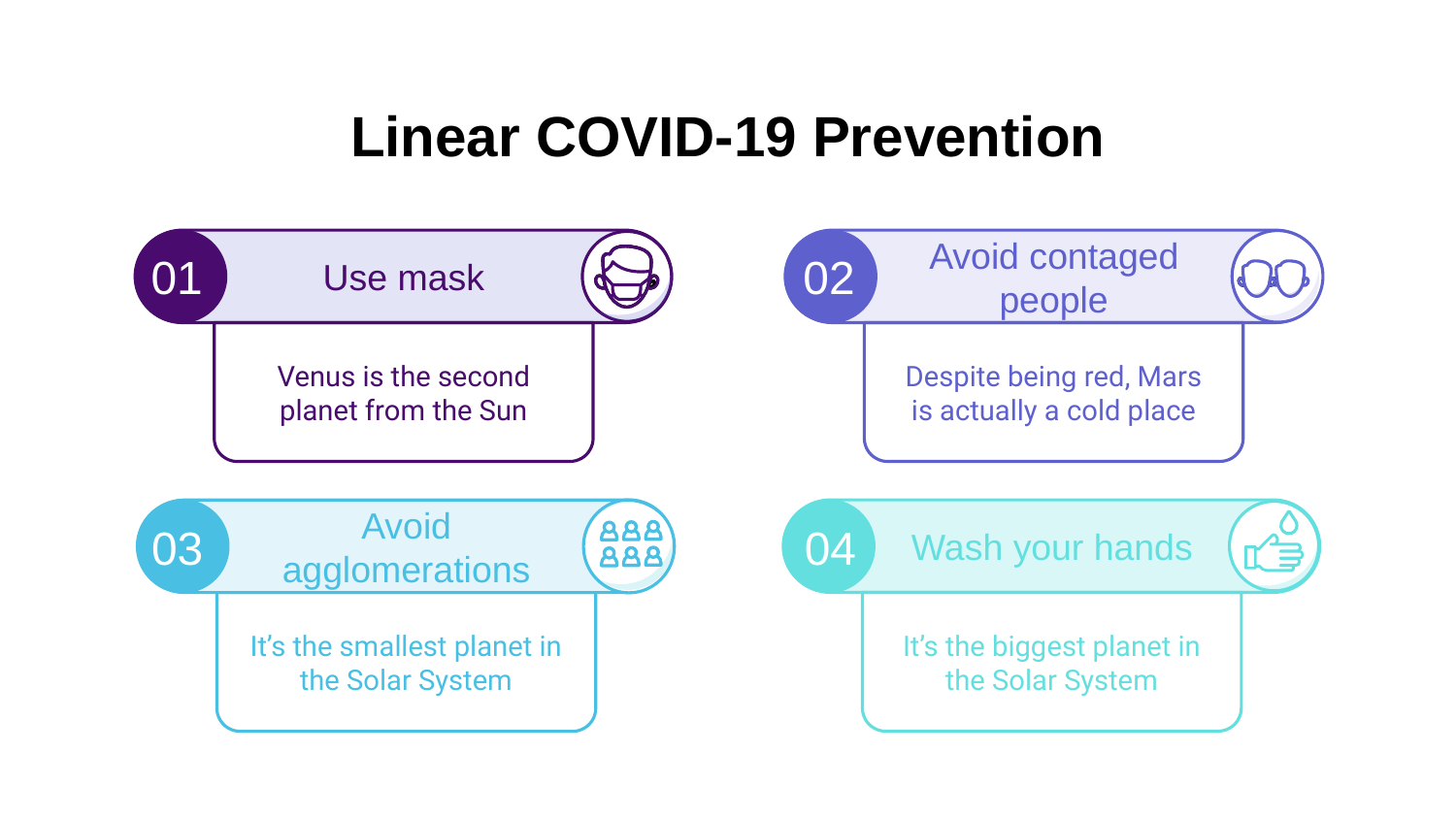

# Linear COVID-19 Prevention

01

Use mask
Venus is the second planet from the Sun

02

Avoid contaged people

Despite being red, Mars is actually a cold place

03

Avoid agglomerations

It’s the smallest planet in the Solar System

04

Wash your hands

It’s the biggest planet in the Solar System